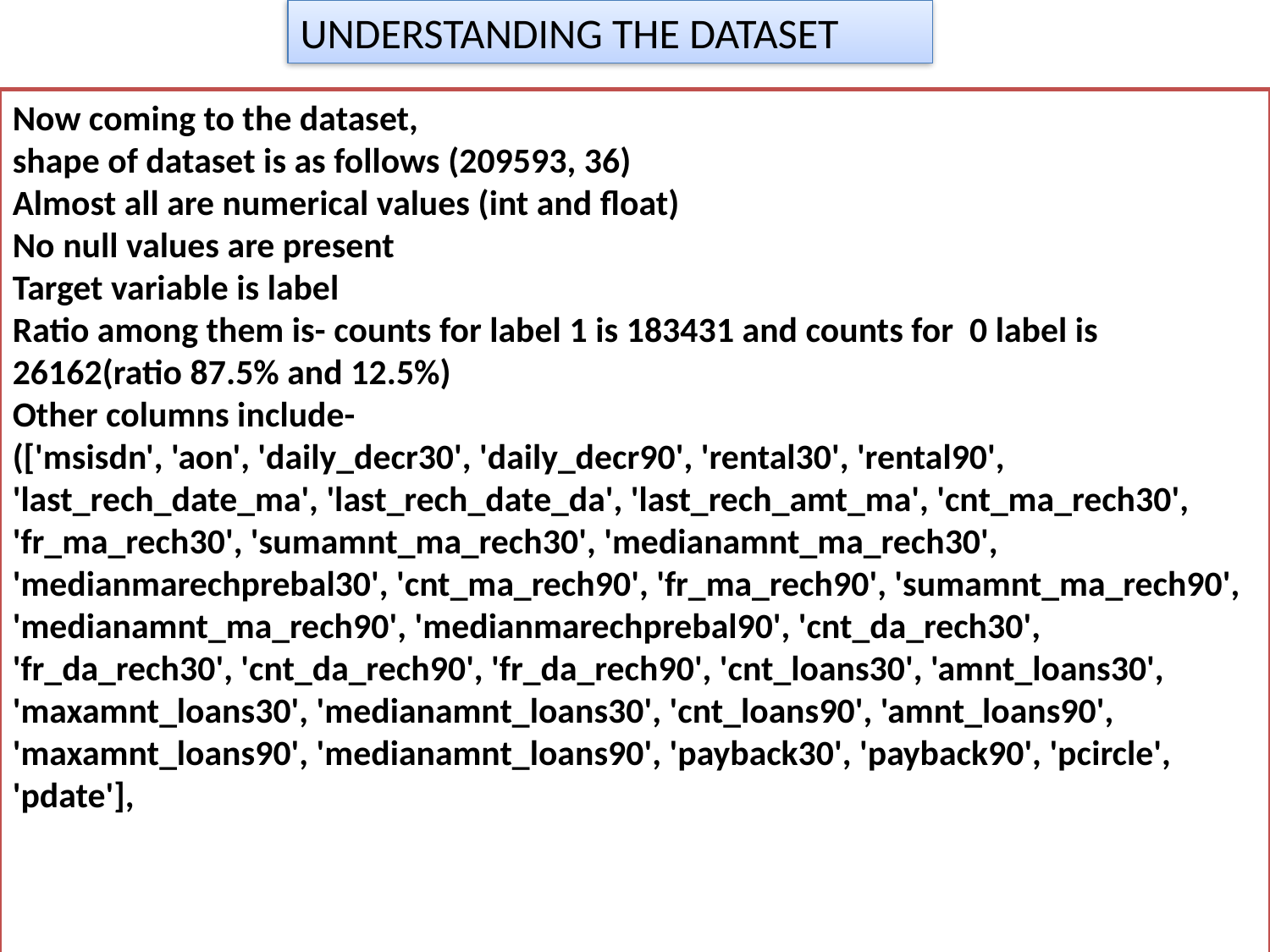

UNDERSTANDING THE DATASET
Now coming to the dataset,
shape of dataset is as follows (209593, 36)
Almost all are numerical values (int and float)
No null values are present
Target variable is label
Ratio among them is- counts for label 1 is 183431 and counts for  0 label is 26162(ratio 87.5% and 12.5%)
Other columns include-
(['msisdn', 'aon', 'daily_decr30', 'daily_decr90', 'rental30', 'rental90', 'last_rech_date_ma', 'last_rech_date_da', 'last_rech_amt_ma', 'cnt_ma_rech30', 'fr_ma_rech30', 'sumamnt_ma_rech30', 'medianamnt_ma_rech30', 'medianmarechprebal30', 'cnt_ma_rech90', 'fr_ma_rech90', 'sumamnt_ma_rech90', 'medianamnt_ma_rech90', 'medianmarechprebal90', 'cnt_da_rech30', 'fr_da_rech30', 'cnt_da_rech90', 'fr_da_rech90', 'cnt_loans30', 'amnt_loans30', 'maxamnt_loans30', 'medianamnt_loans30', 'cnt_loans90', 'amnt_loans90', 'maxamnt_loans90', 'medianamnt_loans90', 'payback30', 'payback90', 'pcircle', 'pdate'],